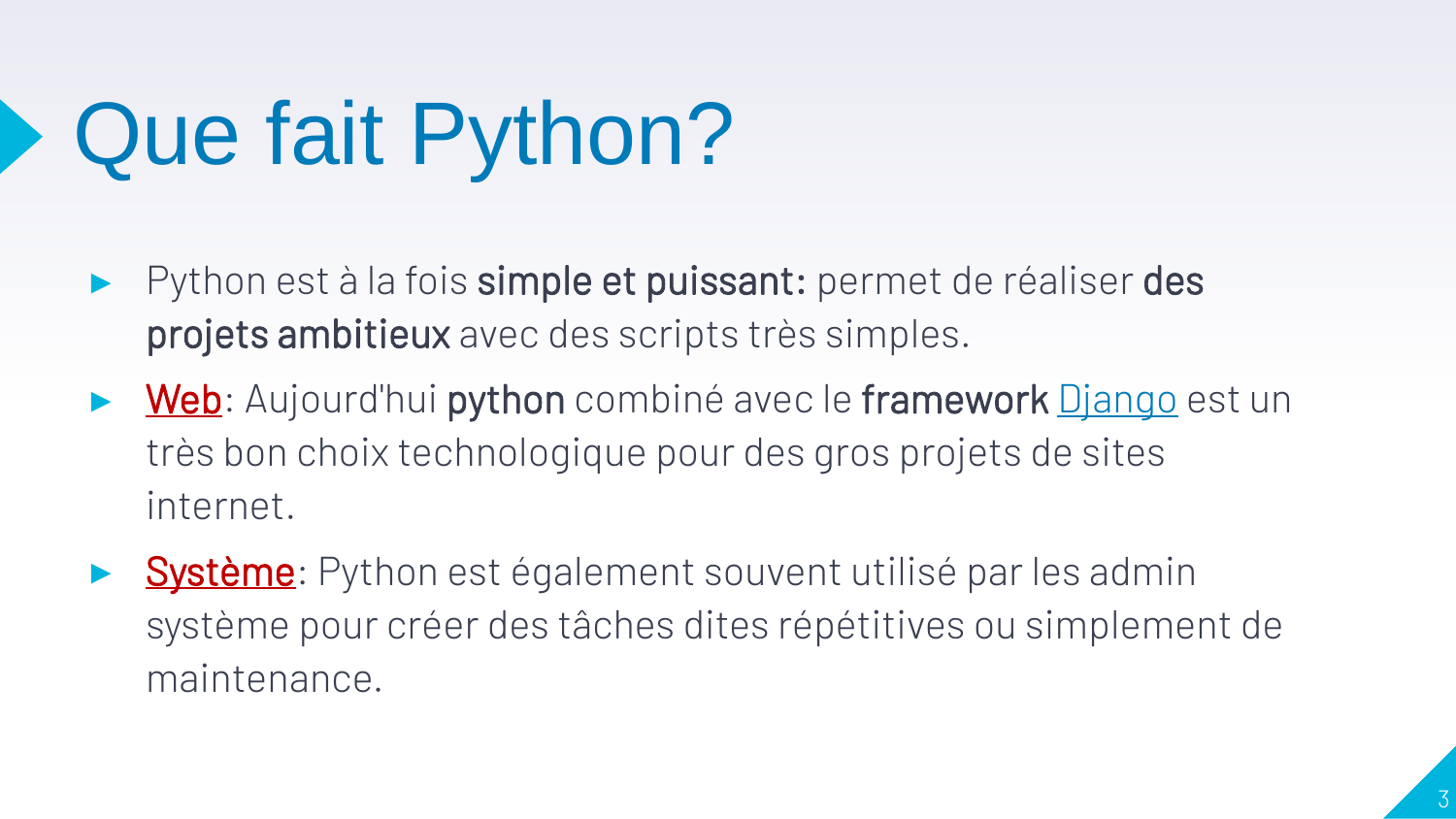

# Que fait Python?
Python est à la fois simple et puissant: permet de réaliser des projets ambitieux avec des scripts très simples.
Web: Aujourd'hui python combiné avec le framework Django est un très bon choix technologique pour des gros projets de sites internet.
Système: Python est également souvent utilisé par les admin système pour créer des tâches dites répétitives ou simplement de maintenance.
3